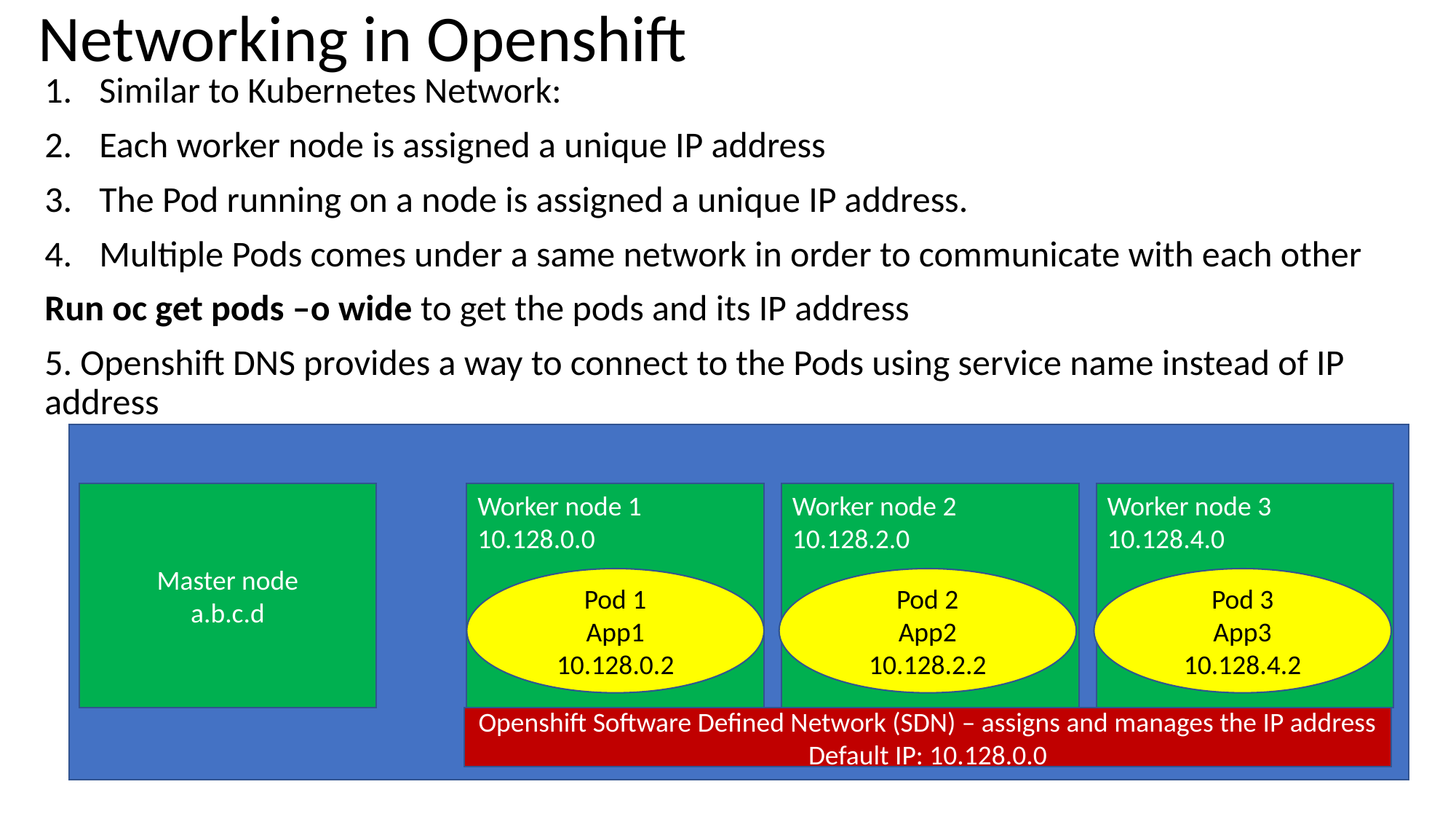

# Networking in Openshift
Similar to Kubernetes Network:
Each worker node is assigned a unique IP address
The Pod running on a node is assigned a unique IP address.
Multiple Pods comes under a same network in order to communicate with each other
Run oc get pods –o wide to get the pods and its IP address
5. Openshift DNS provides a way to connect to the Pods using service name instead of IP address

Worker node 1
10.128.0.0
Worker node 2
10.128.2.0
Worker node 3
10.128.4.0
Master node
a.b.c.d

Pod 1
App1
10.128.0.2

Pod 2
App2
10.128.2.2

Pod 3
App3
10.128.4.2

Openshift Software Defined Network (SDN) – assigns and manages the IP address
Default IP: 10.128.0.0